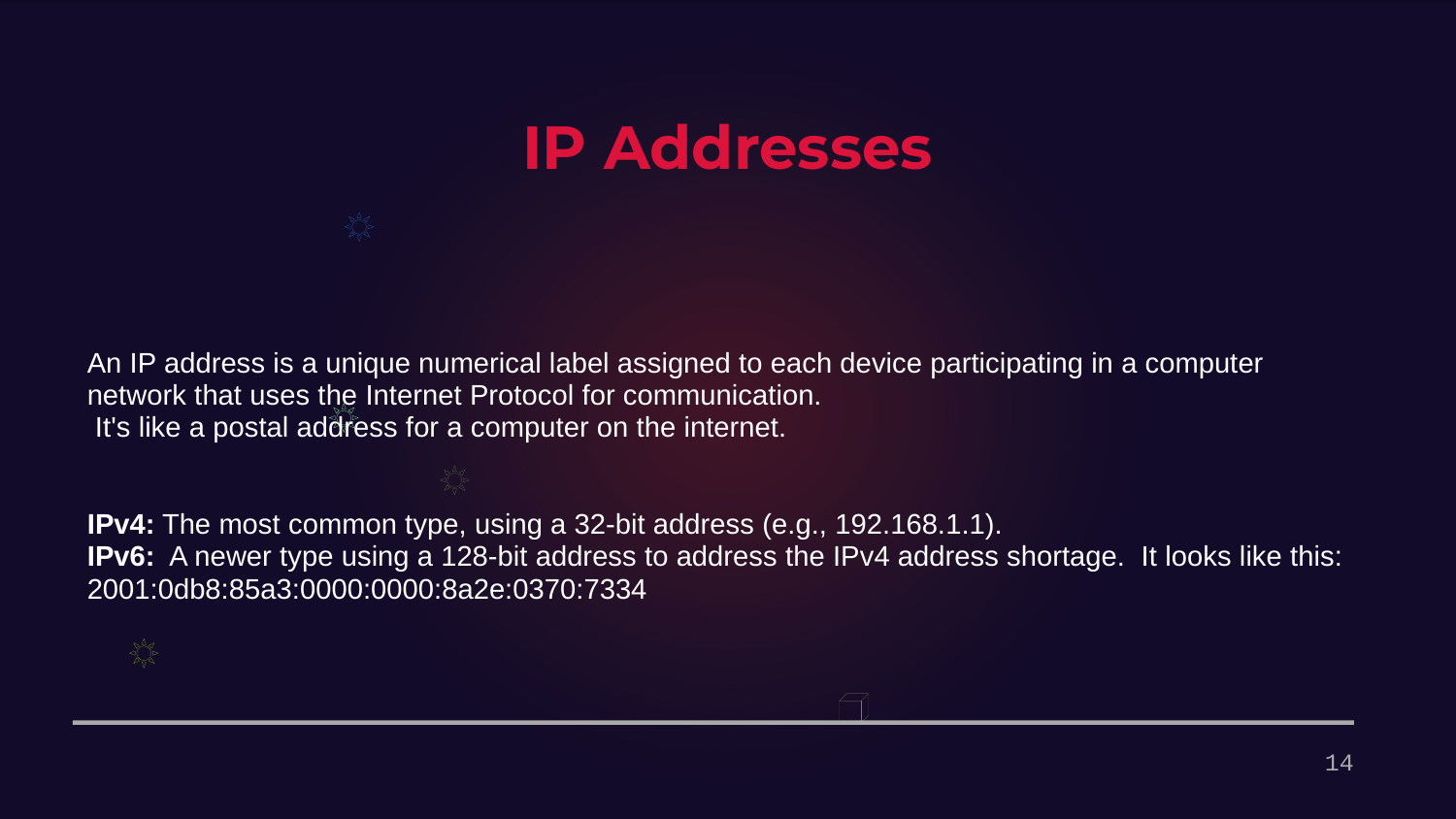

IP Addresses

An IP address is a unique numerical label assigned to each device participating in a computer network that uses the Internet Protocol for communication.
 It's like a postal address for a computer on the internet.

IPv4: The most common type, using a 32-bit address (e.g., 192.168.1.1).
IPv6:  A newer type using a 128-bit address to address the IPv4 address shortage.  It looks like this: 2001:0db8:85a3:0000:0000:8a2e:0370:7334

14